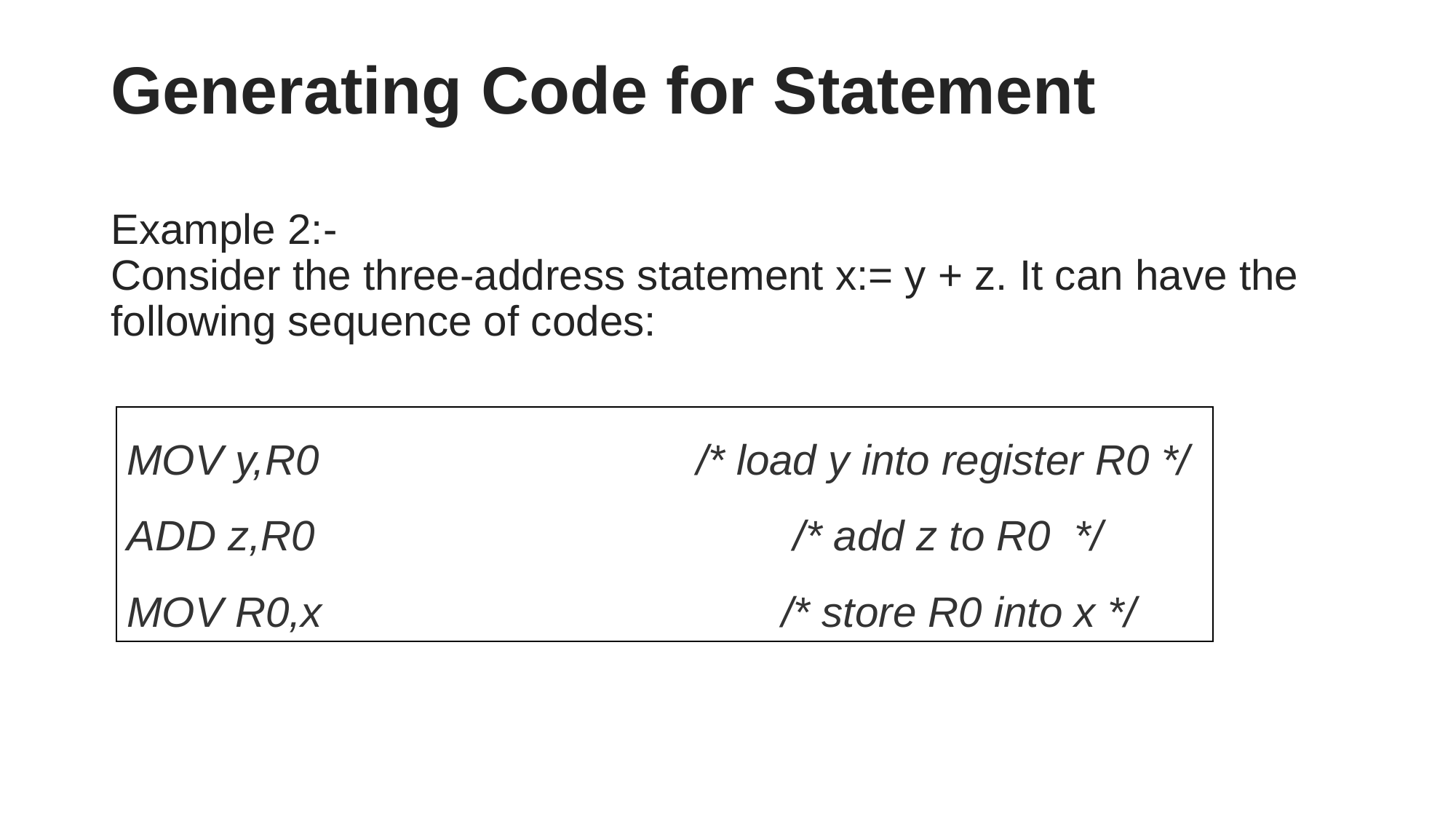

# Generating Code for Statement
Example 2:-
Consider the three-address statement x:= y + z. It can have the following sequence of codes:

MOV y,R0         			  /* load y into register R0 */
ADD z,R0    				 /* add z to R0  */
MOV R0,x   				/* store R0 into x */